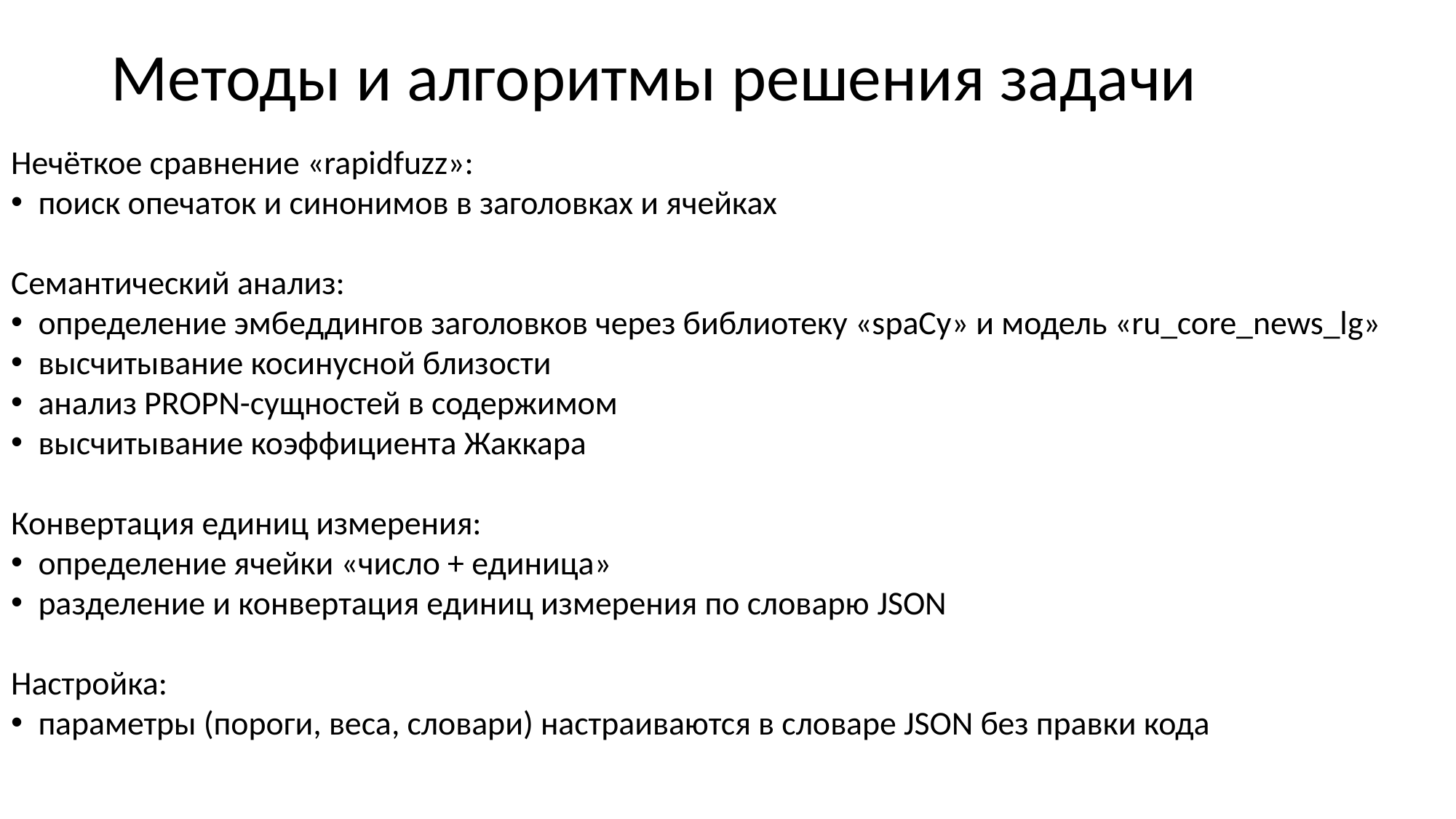

# Методы и алгоритмы решения задачи
Нечёткое сравнение «rapidfuzz»:
поиск опечаток и синонимов в заголовках и ячейках

Семантический анализ:
определение эмбеддингов заголовков через библиотеку «spaCy» и модель «ru_core_news_lg»
высчитывание косинусной близости
анализ PROPN-сущностей в содержимом
высчитывание коэффициента Жаккара

Конвертация единиц измерения:
определение ячейки «число + единица»
разделение и конвертация единиц измерения по словарю JSON

Настройка:
параметры (пороги, веса, словари) настраиваются в словаре JSON без правки кода